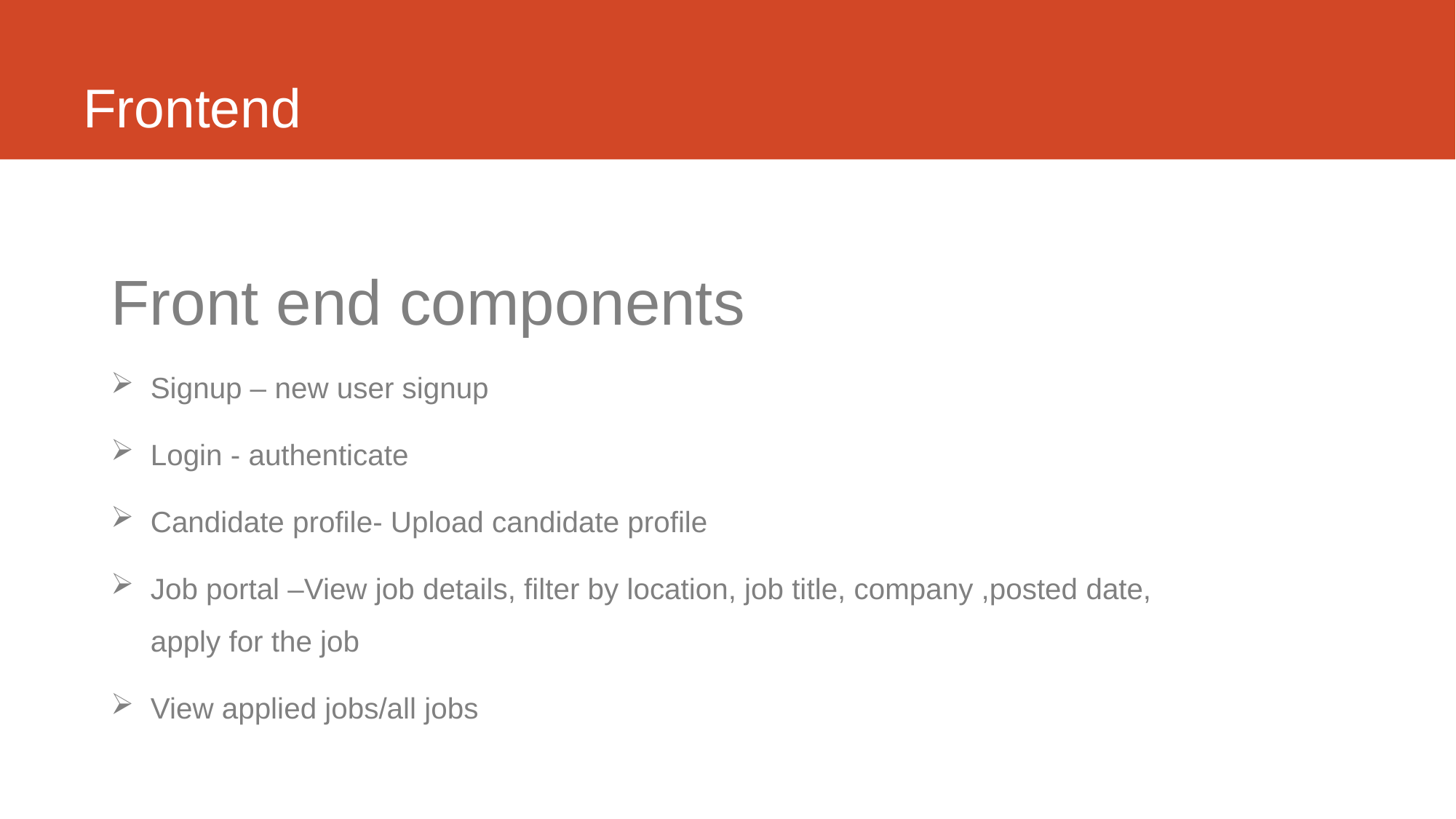

# Frontend
Front end components
Signup – new user signup
Login - authenticate
Candidate profile- Upload candidate profile
Job portal –View job details, filter by location, job title, company ,posted date, apply for the job
View applied jobs/all jobs